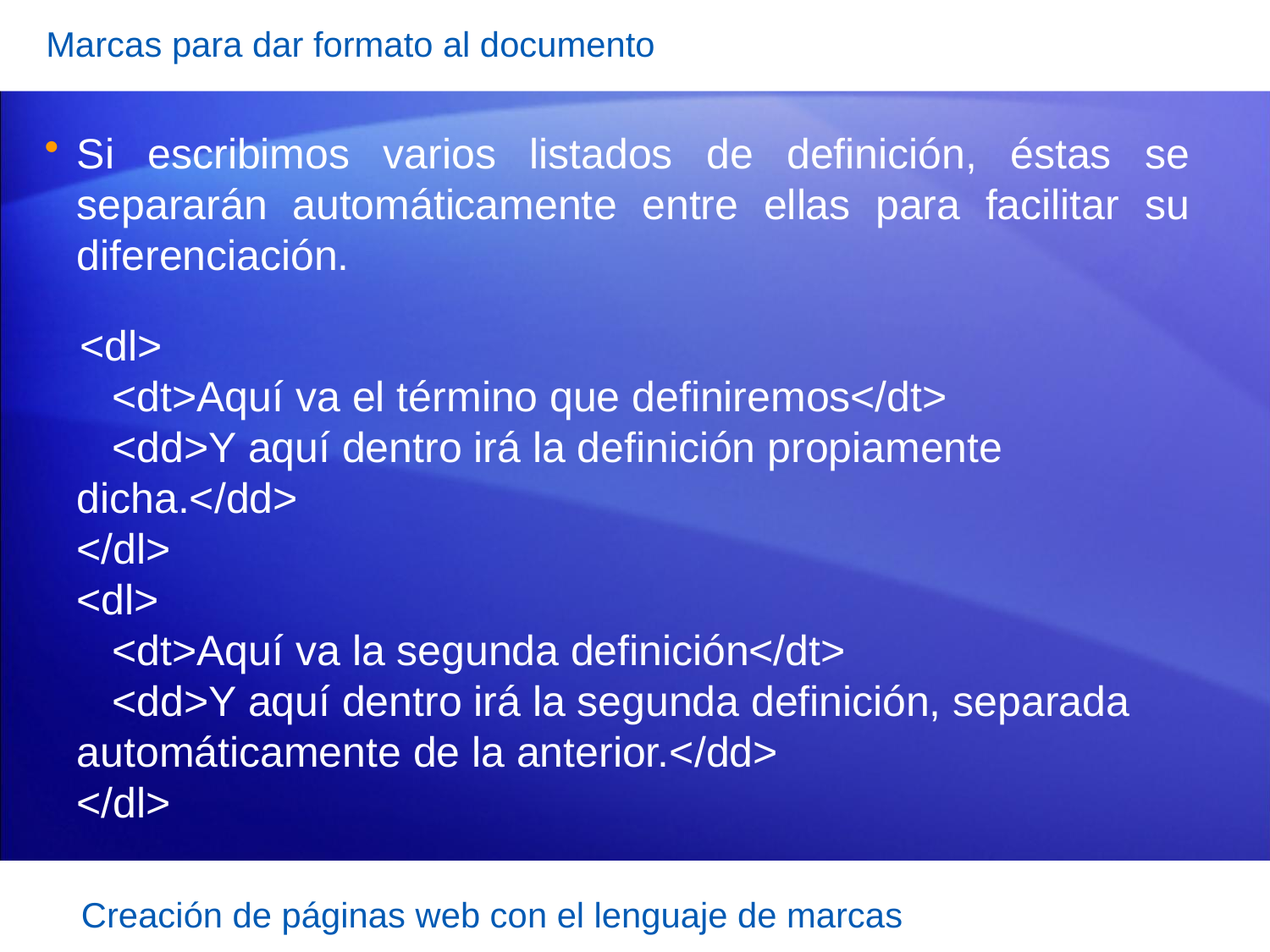

Marcas para dar formato al documento

Si escribimos varios listados de definición, éstas se separarán automáticamente entre ellas para facilitar su diferenciación.
   <dl>
   <dt>Aquí va el término que definiremos</dt>
   <dd>Y aquí dentro irá la definición propiamente     dicha.</dd>
</dl>
<dl>
   <dt>Aquí va la segunda definición</dt>
   <dd>Y aquí dentro irá la segunda definición, separada    automáticamente de la anterior.</dd>
</dl>
Creación de páginas web con el lenguaje de marcas